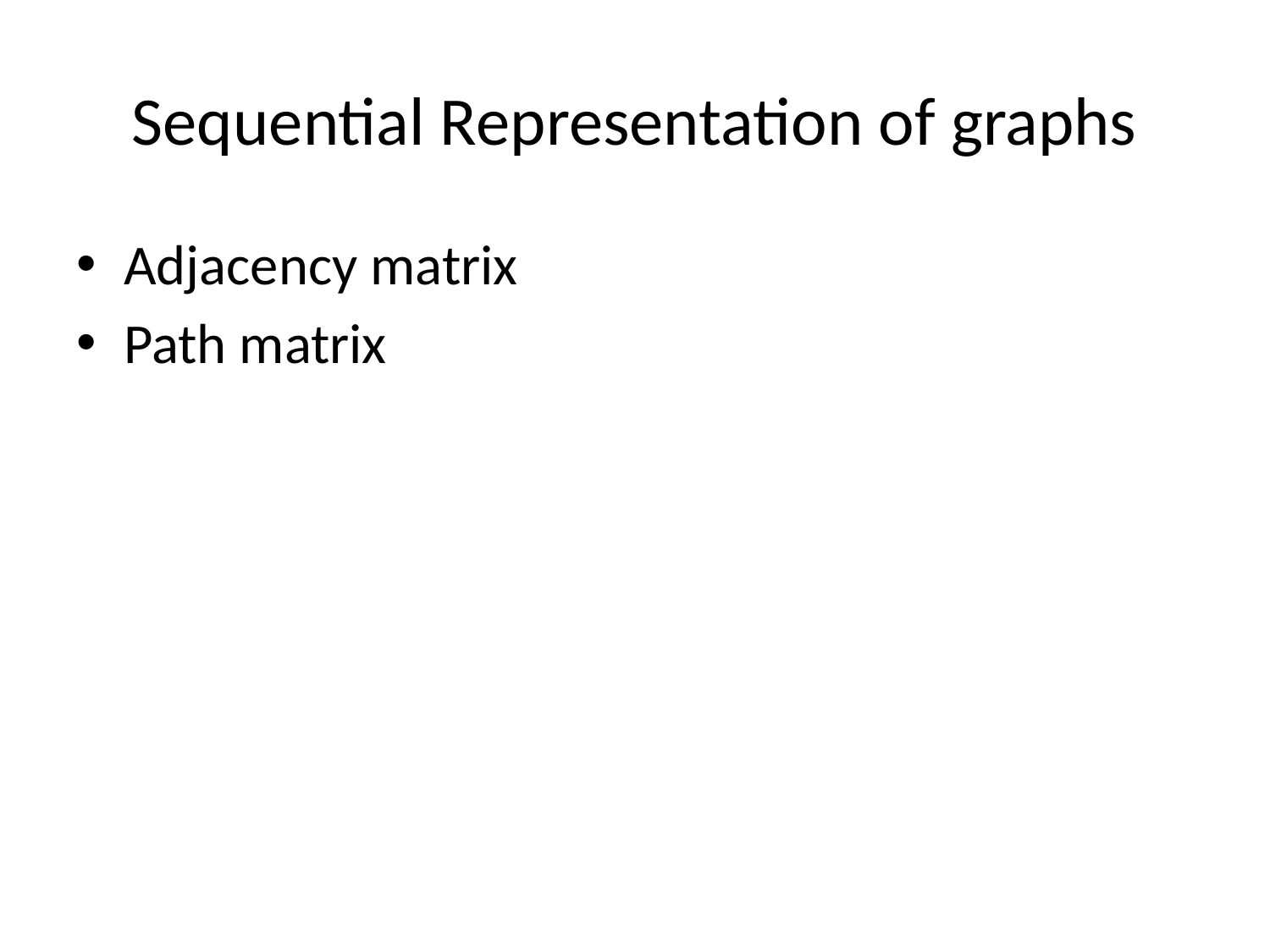

# Sequential Representation of graphs
Adjacency matrix
Path matrix